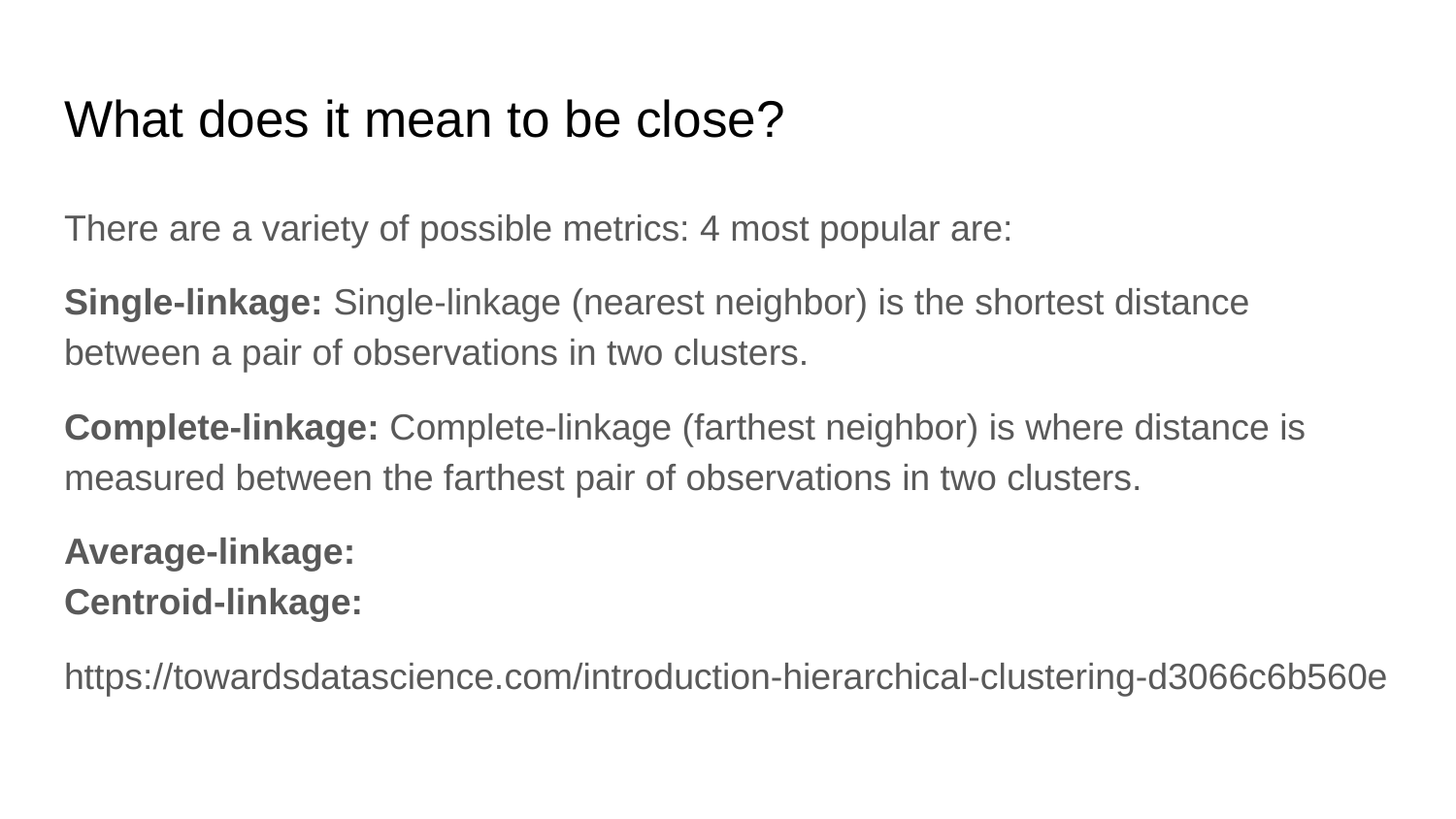

# What does it mean to be close?
There are a variety of possible metrics: 4 most popular are:
Single-linkage: Single-linkage (nearest neighbor) is the shortest distance between a pair of observations in two clusters.
Complete-linkage: Complete-linkage (farthest neighbor) is where distance is measured between the farthest pair of observations in two clusters.
Average-linkage:
Centroid-linkage:
https://towardsdatascience.com/introduction-hierarchical-clustering-d3066c6b560e